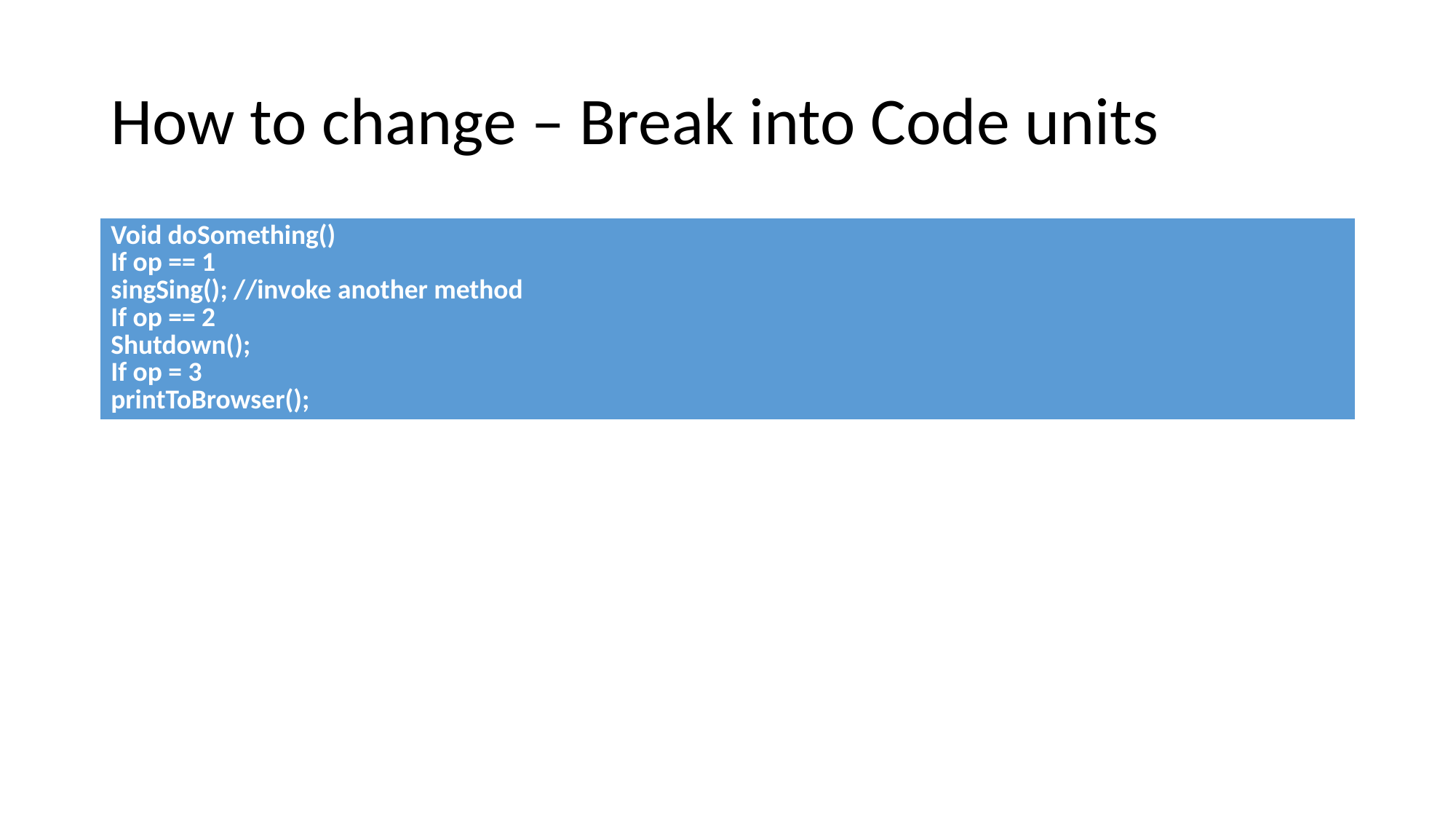

# How to change – Break into Code units
| Void doSomething() If op == 1 singSing(); //invoke another method If op == 2 Shutdown(); If op = 3 printToBrowser(); |
| --- |